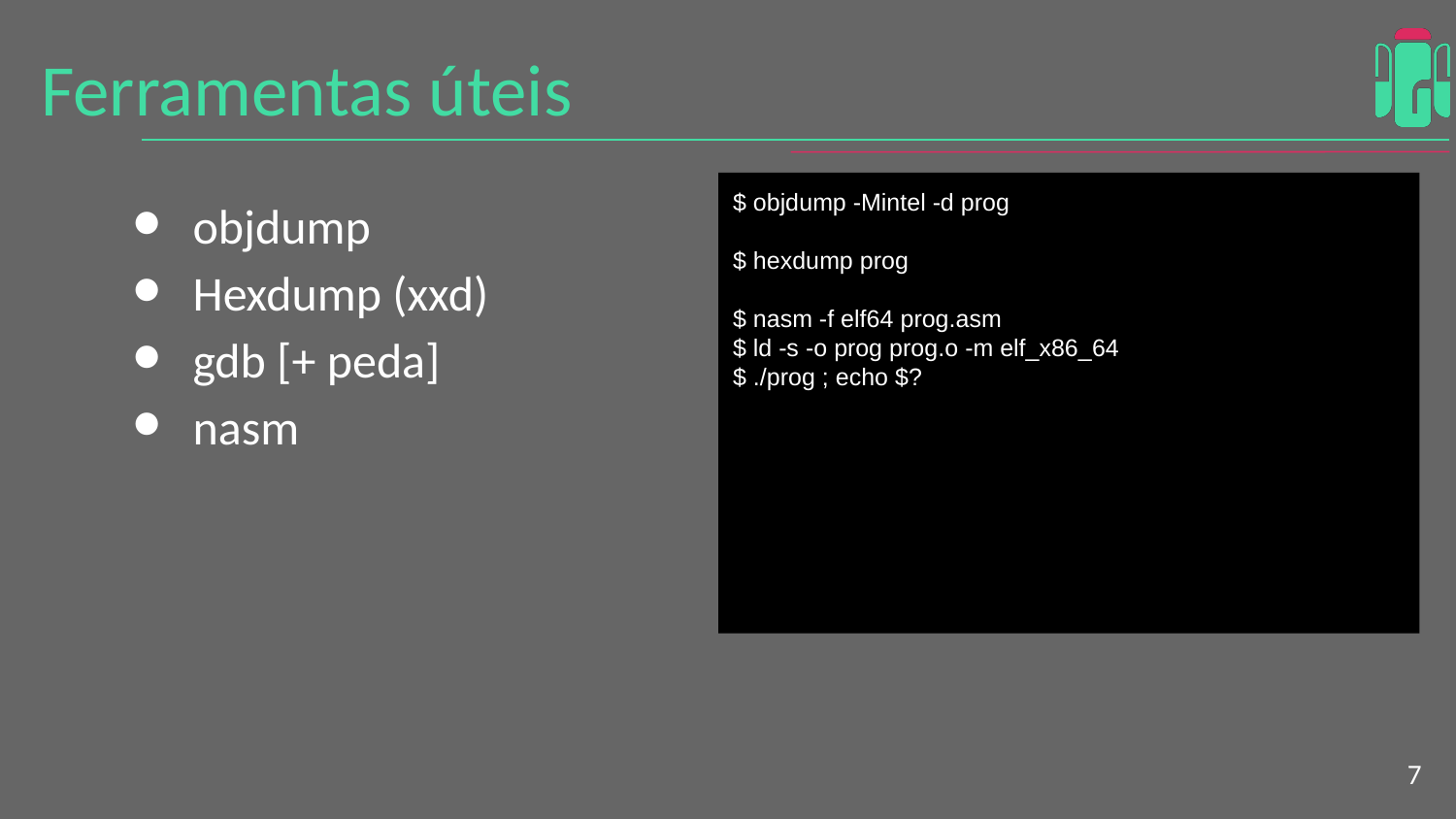

# Ferramentas úteis
objdump
Hexdump (xxd)
gdb [+ peda]
nasm
$ objdump -Mintel -d prog

$ hexdump prog

$ nasm -f elf64 prog.asm
$ ld -s -o prog prog.o -m elf_x86_64
$ ./prog ; echo $?

7